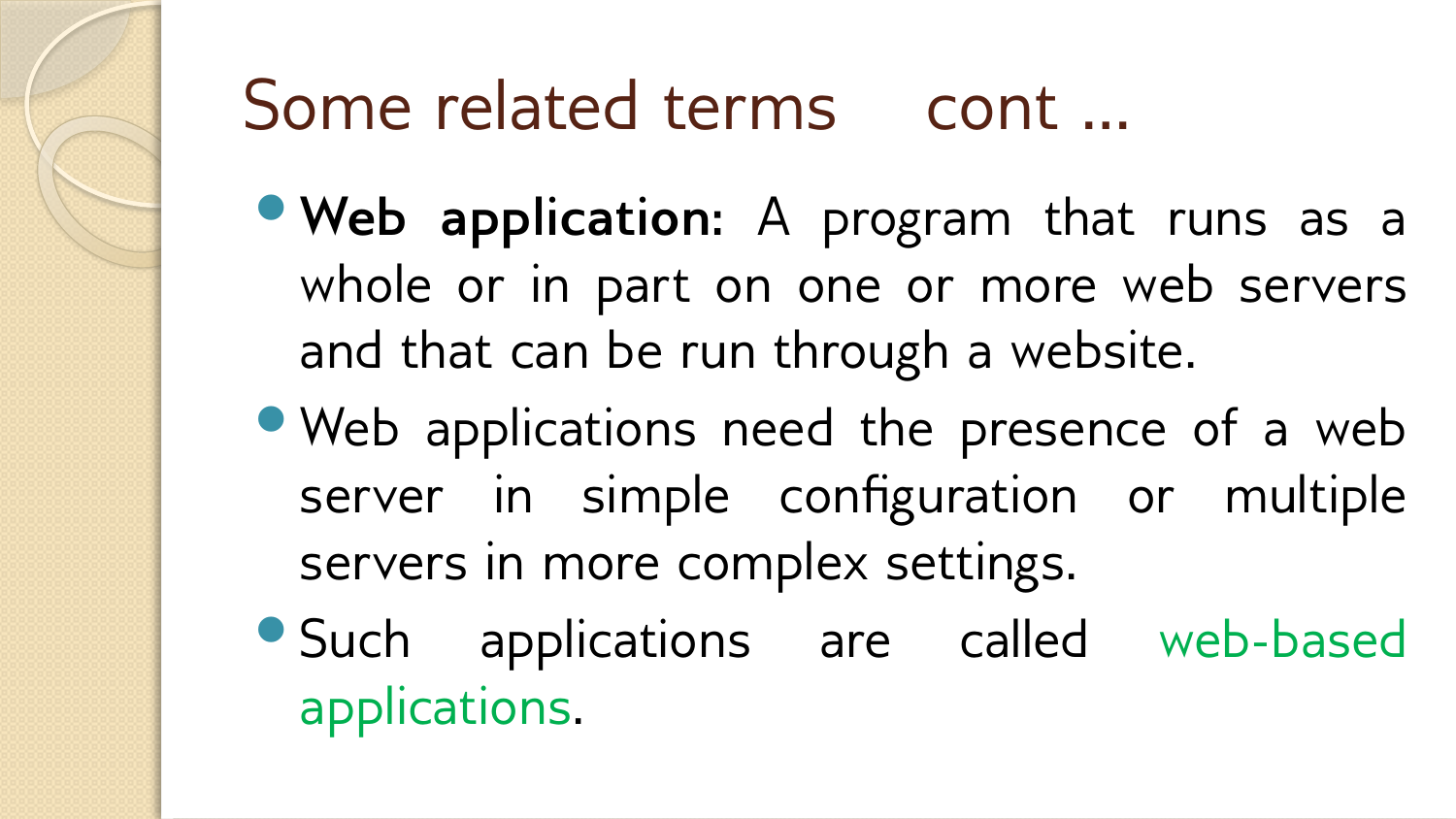

# Some related terms    cont …
Web application: A program that runs as a whole or in part on one or more web servers and that can be run through a website.
Web applications need the presence of a web server in simple configuration or multiple servers in more complex settings.
Such applications are called web-based applications.